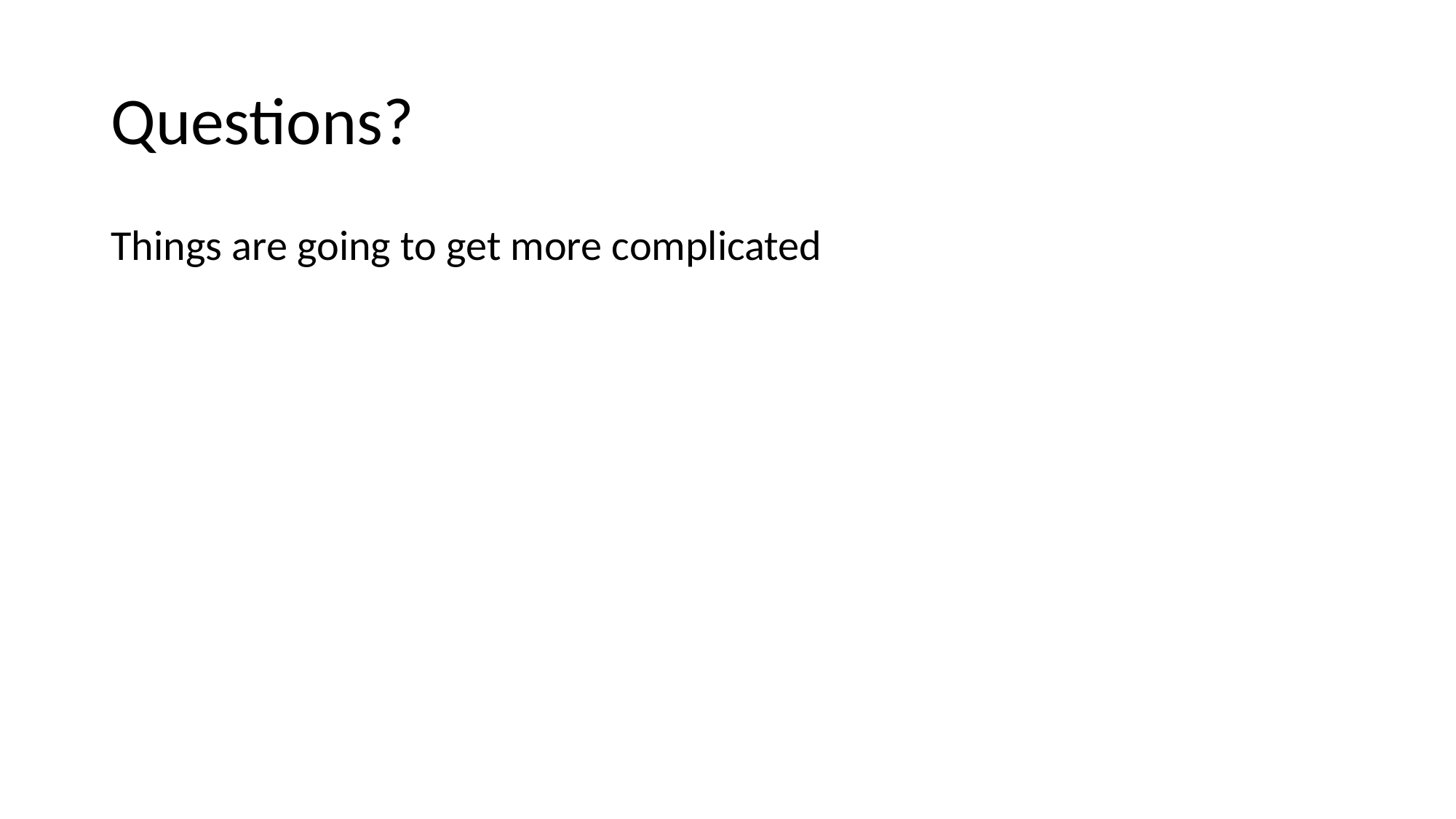

# Questions?
Things are going to get more complicated